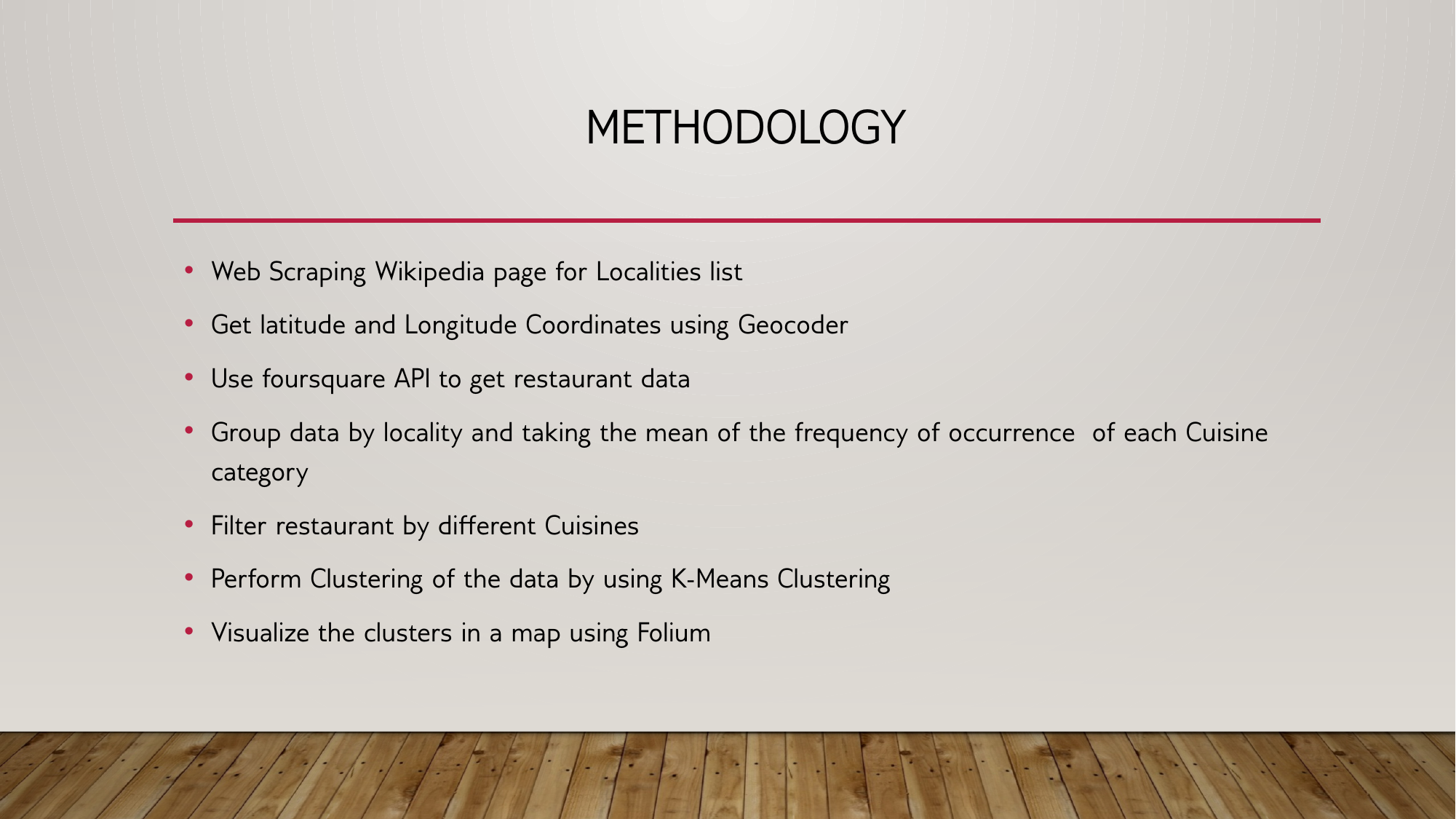

# Methodology
Web Scraping Wikipedia page for Localities list
Get latitude and Longitude Coordinates using Geocoder
Use foursquare API to get restaurant data
Group data by locality and taking the mean of the frequency of occurrence  of each Cuisine  category
Filter restaurant by different Cuisines
Perform Clustering of the data by using K-Means Clustering
Visualize the clusters in a map using Folium